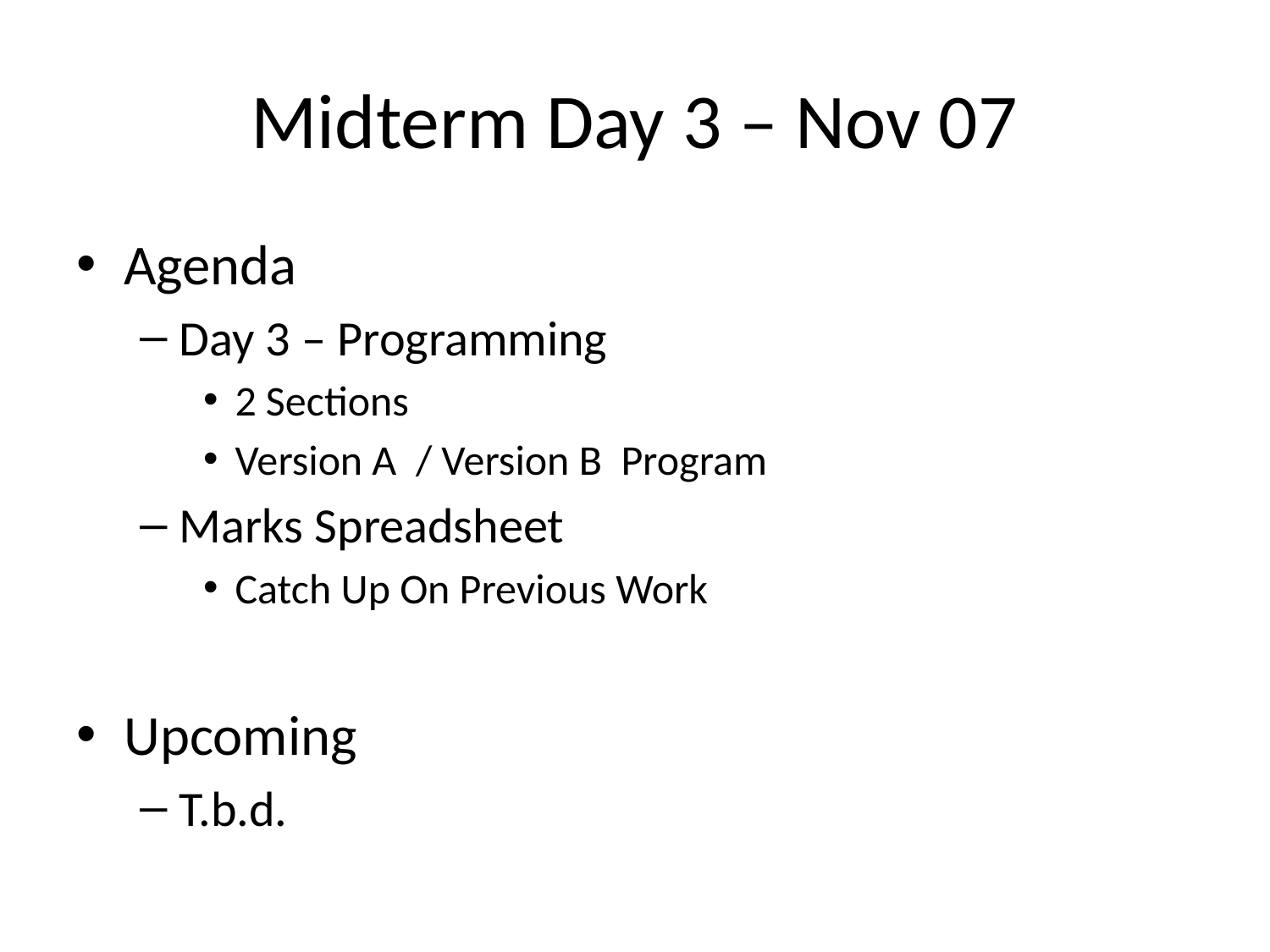

# Midterm Day 3 – Nov 07
Agenda
Day 3 – Programming
2 Sections
Version A  / Version B  Program
Marks Spreadsheet
Catch Up On Previous Work

Upcoming
T.b.d.